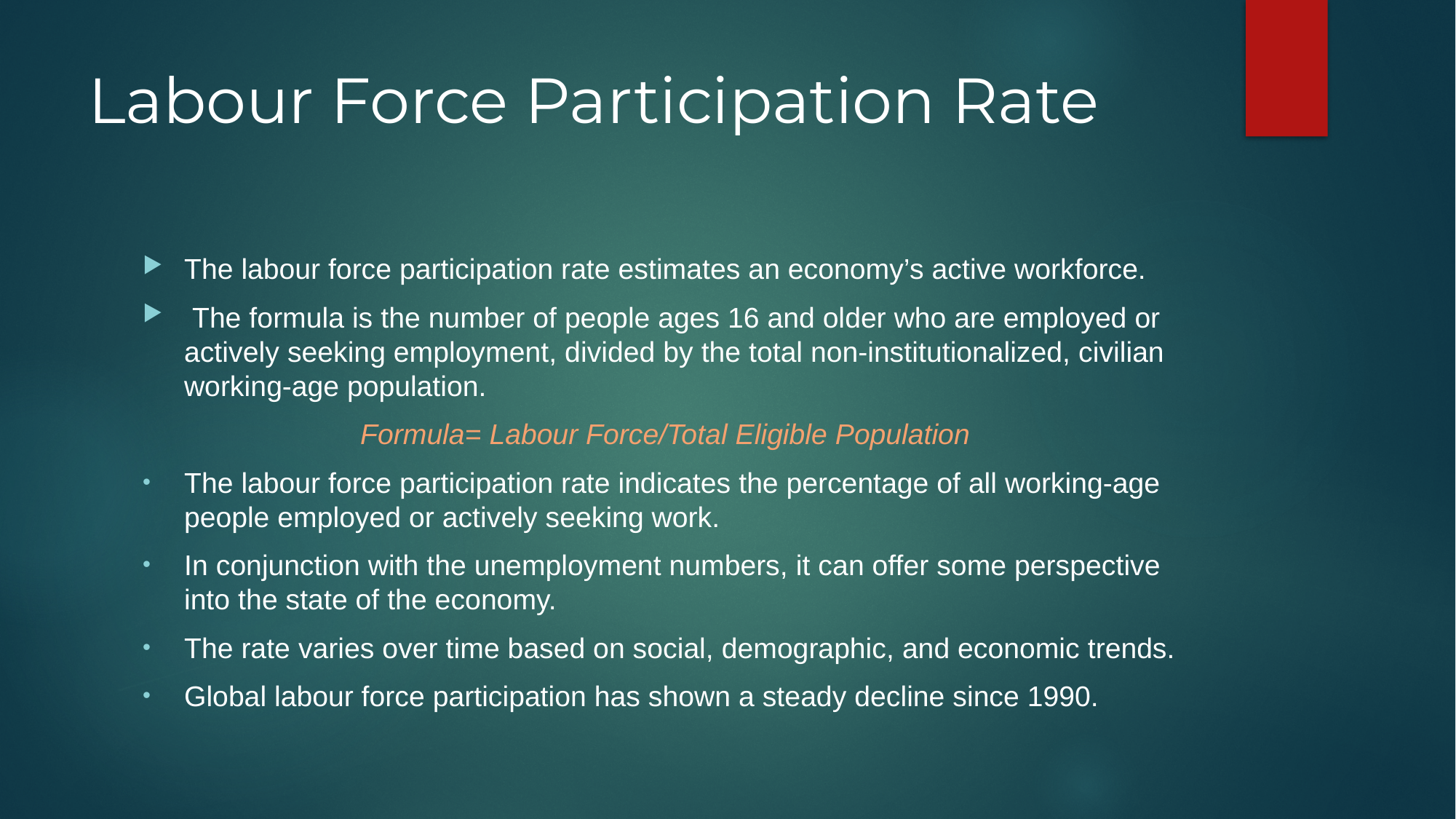

# Labour Force Participation Rate
The labour force participation rate estimates an economy’s active workforce.
 The formula is the number of people ages 16 and older who are employed or actively seeking employment, divided by the total non-institutionalized, civilian working-age population.
Formula= Labour Force/Total Eligible Population
The labour force participation rate indicates the percentage of all working-age people employed or actively seeking work.
In conjunction with the unemployment numbers, it can offer some perspective into the state of the economy.
The rate varies over time based on social, demographic, and economic trends.
Global labour force participation has shown a steady decline since 1990.